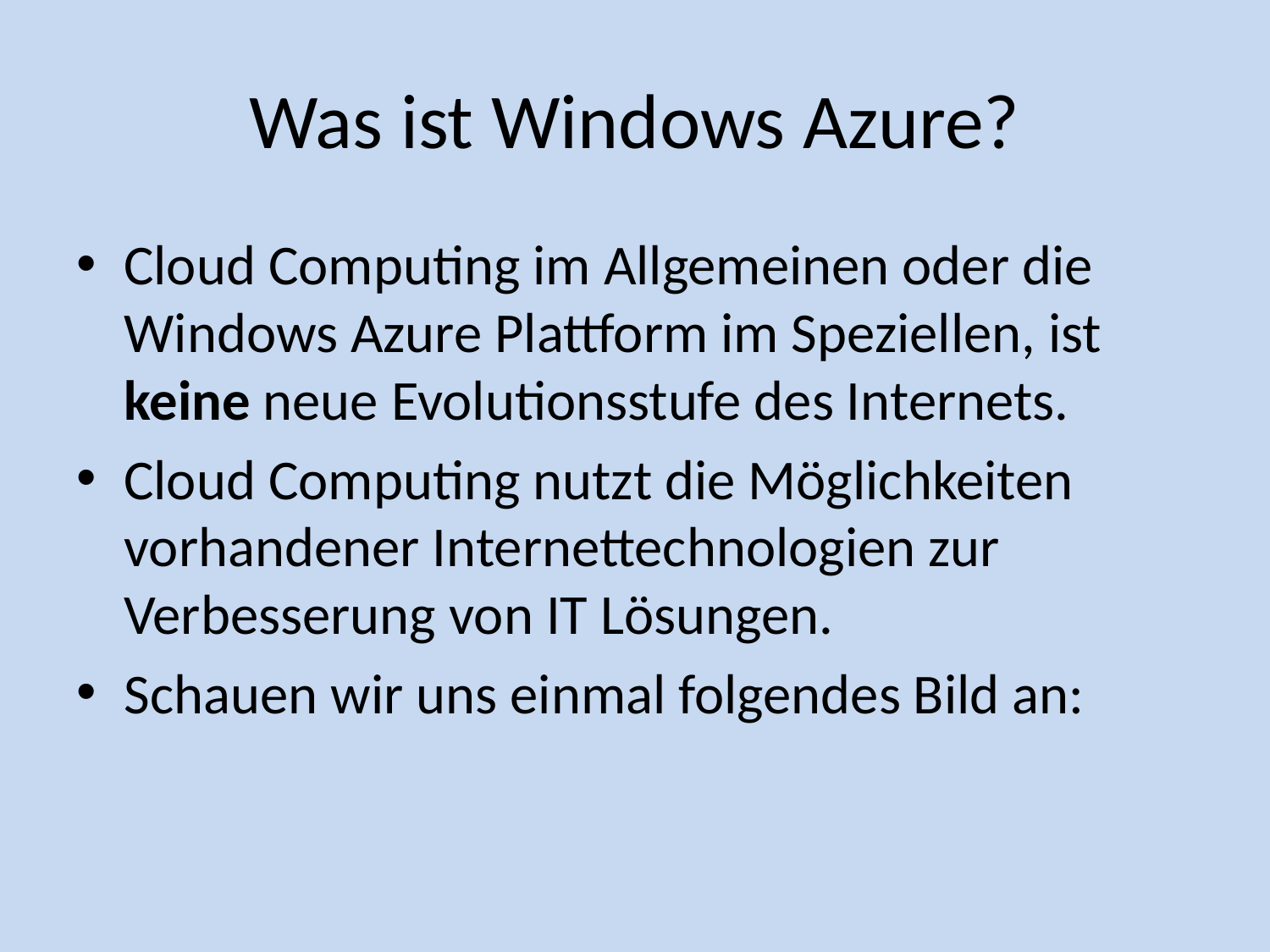

# Was ist Windows Azure?
Cloud Computing im Allgemeinen oder die Windows Azure Plattform im Speziellen, ist keine neue Evolutionsstufe des Internets.
Cloud Computing nutzt die Möglichkeiten vorhandener Internettechnologien zur Verbesserung von IT Lösungen.
Schauen wir uns einmal folgendes Bild an: